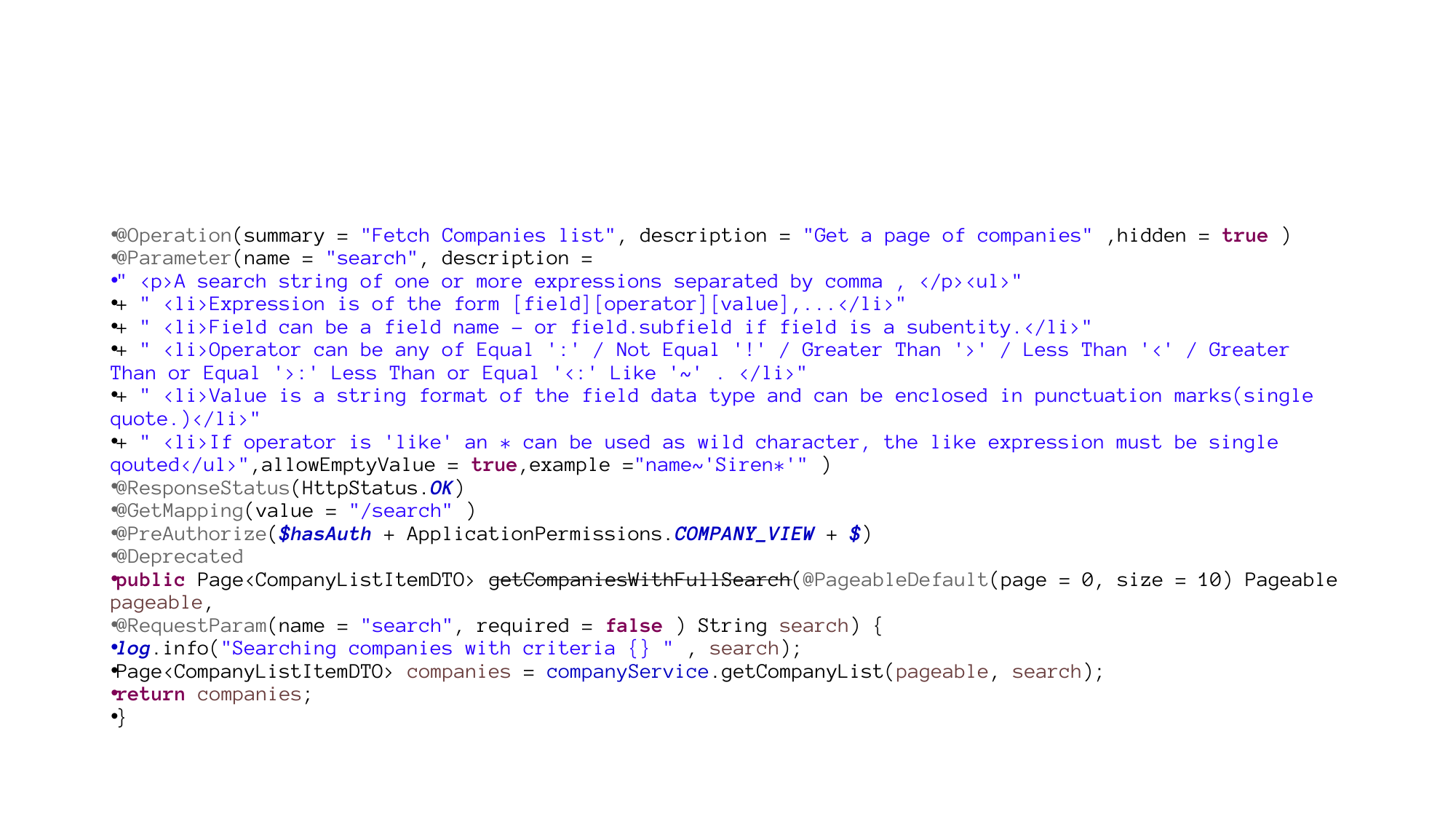

#
@Operation(summary = "Fetch Companies list", description = "Get a page of companies" ,hidden = true )
@Parameter(name = "search", description =
" <p>A search string of one or more expressions separated by comma , </p><ul>"
+ " <li>Expression is of the form [field][operator][value],...</li>"
+ " <li>Field can be a field name - or field.subfield if field is a subentity.</li>"
+ " <li>Operator can be any of Equal ':' / Not Equal '!' / Greater Than '>' / Less Than '<' / Greater Than or Equal '>:' Less Than or Equal '<:' Like '~' . </li>"
+ " <li>Value is a string format of the field data type and can be enclosed in punctuation marks(single quote.)</li>"
+ " <li>If operator is 'like' an * can be used as wild character, the like expression must be single qouted</ul>",allowEmptyValue = true,example ="name~'Siren*'" )
@ResponseStatus(HttpStatus.OK)
@GetMapping(value = "/search" )
@PreAuthorize($hasAuth + ApplicationPermissions.COMPANY_VIEW + $)
@Deprecated
public Page<CompanyListItemDTO> getCompaniesWithFullSearch(@PageableDefault(page = 0, size = 10) Pageable pageable,
@RequestParam(name = "search", required = false ) String search) {
log.info("Searching companies with criteria {} " , search);
Page<CompanyListItemDTO> companies = companyService.getCompanyList(pageable, search);
return companies;
}